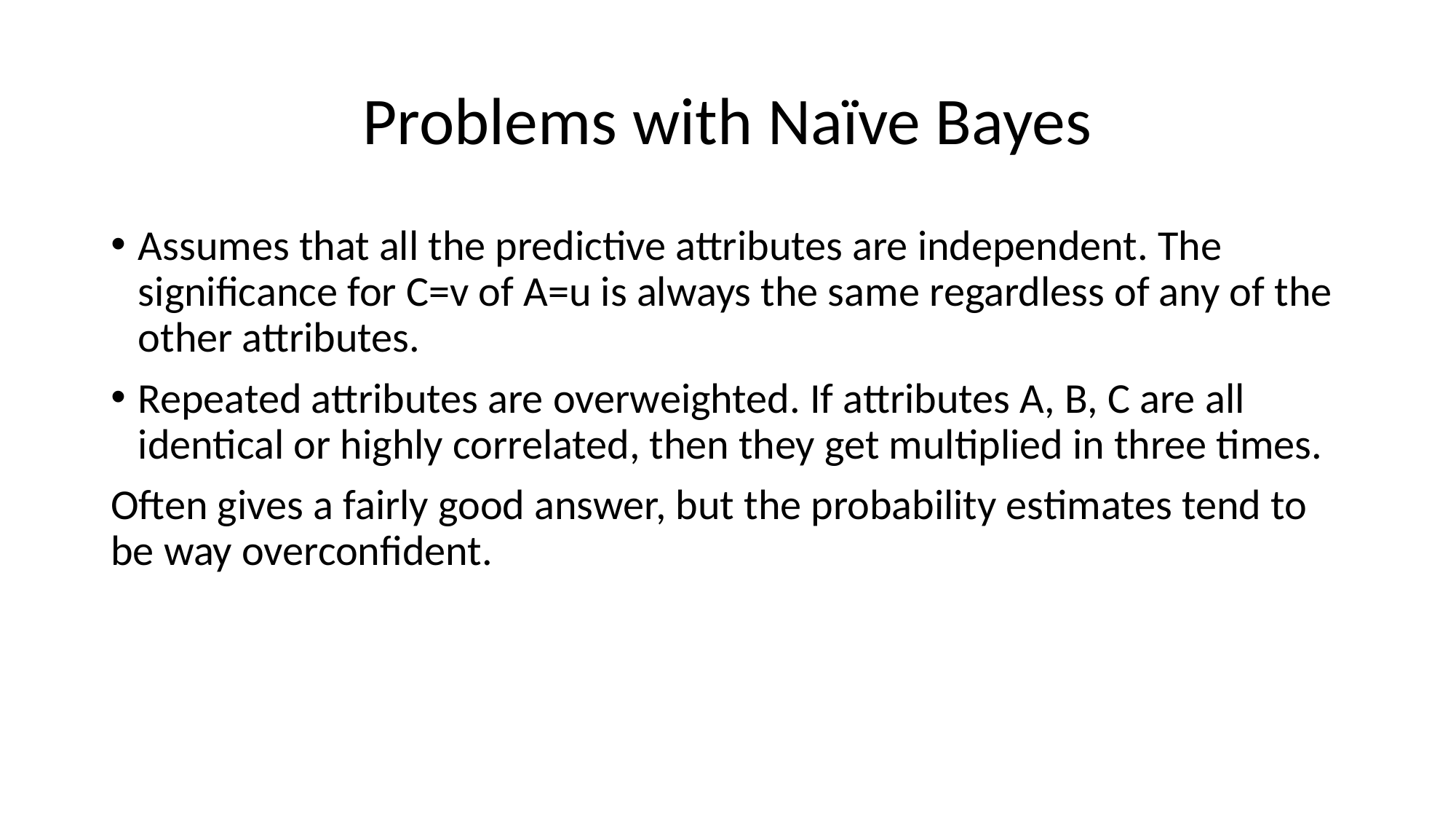

# Problems with Naïve Bayes
Assumes that all the predictive attributes are independent. The significance for C=v of A=u is always the same regardless of any of the other attributes.
Repeated attributes are overweighted. If attributes A, B, C are all identical or highly correlated, then they get multiplied in three times.
Often gives a fairly good answer, but the probability estimates tend to be way overconfident.